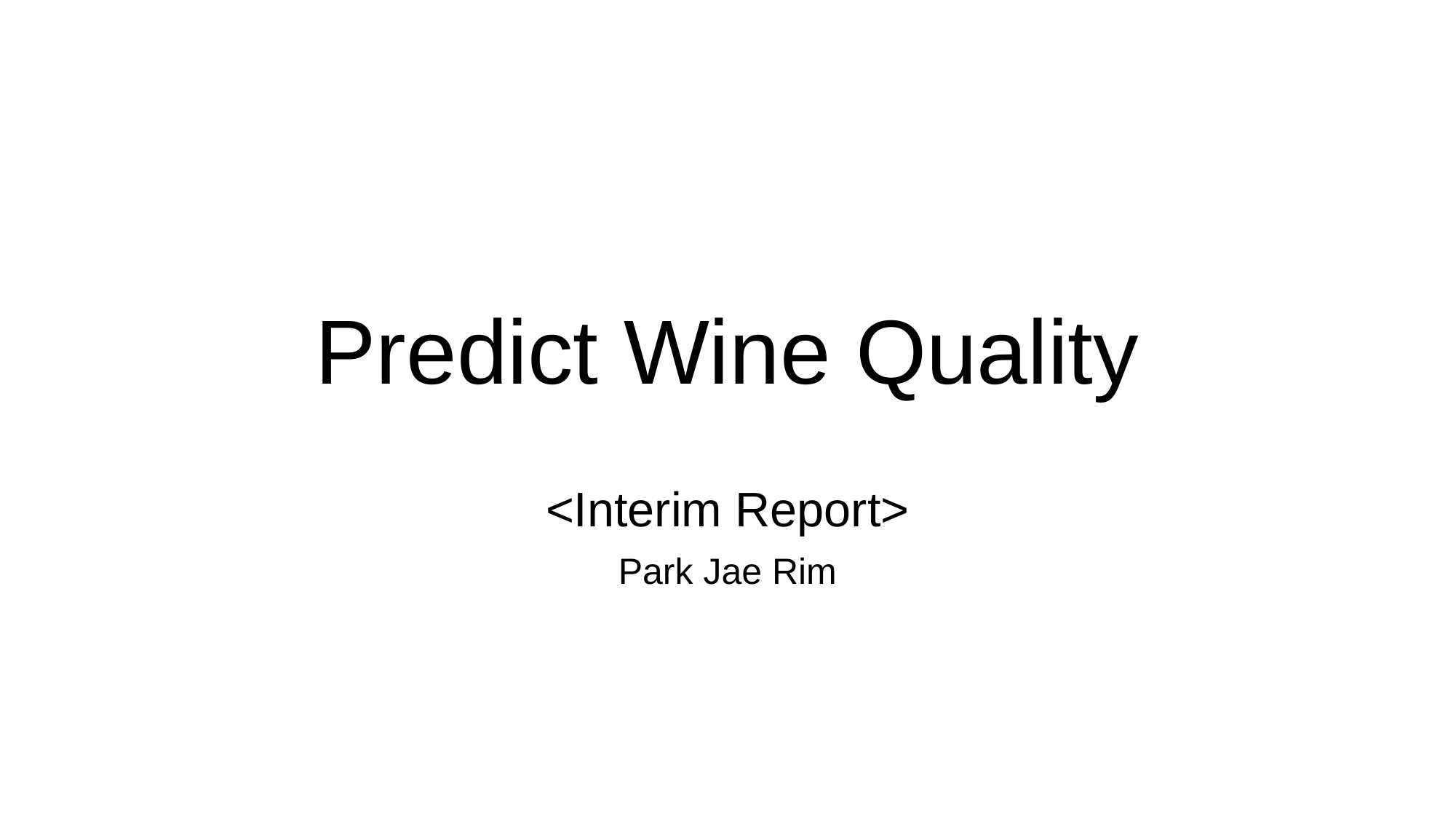

# Predict Wine Quality

<Interim Report>
Park Jae Rim